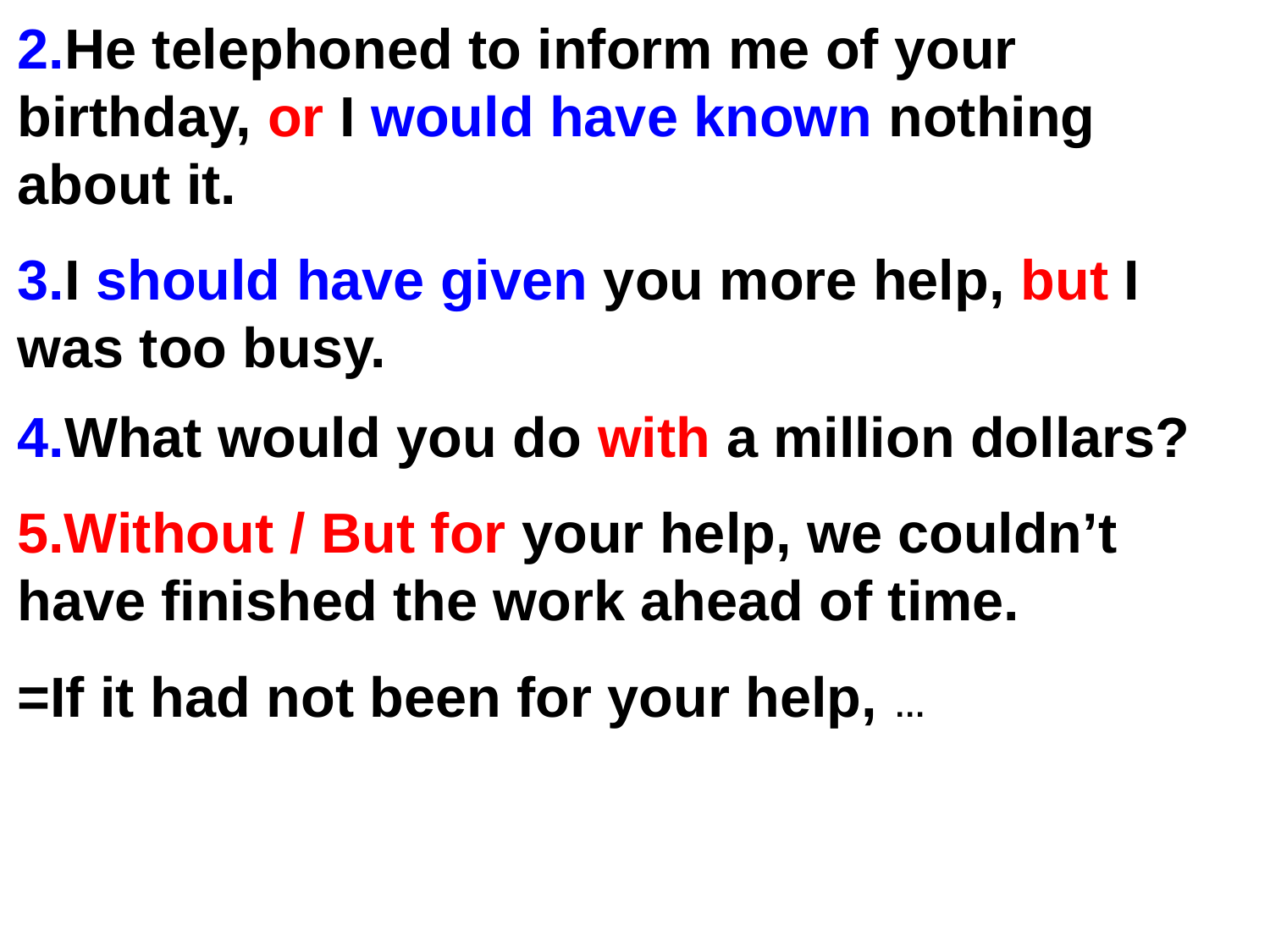

2.He telephoned to inform me of your birthday, or I would have known nothing about it.
3.I should have given you more help, but I was too busy.
4.What would you do with a million dollars?
5.Without / But for your help, we couldn’t have finished the work ahead of time.
=If it had not been for your help, …